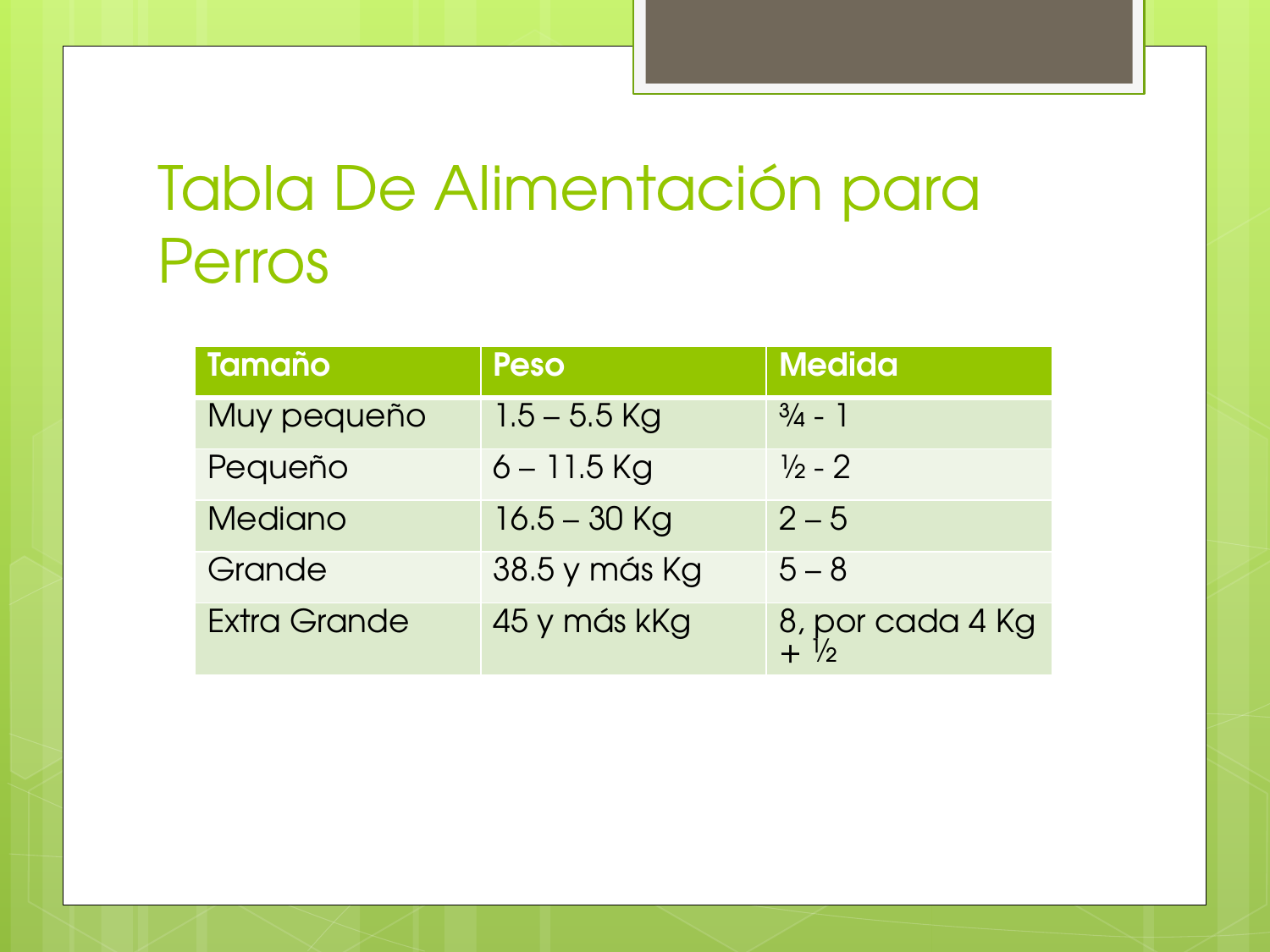

# Tabla De Alimentación para Perros
| Tamaño | Peso | Medida |
| --- | --- | --- |
| Muy pequeño | 1.5 – 5.5 Kg | ¾ - 1 |
| Pequeño | 6 – 11.5 Kg | ½ - 2 |
| Mediano | 16.5 – 30 Kg | 2 – 5 |
| Grande | 38.5 y más Kg | 5 – 8 |
| Extra Grande | 45 y más kKg | 8, por cada 4 Kg + ½ |